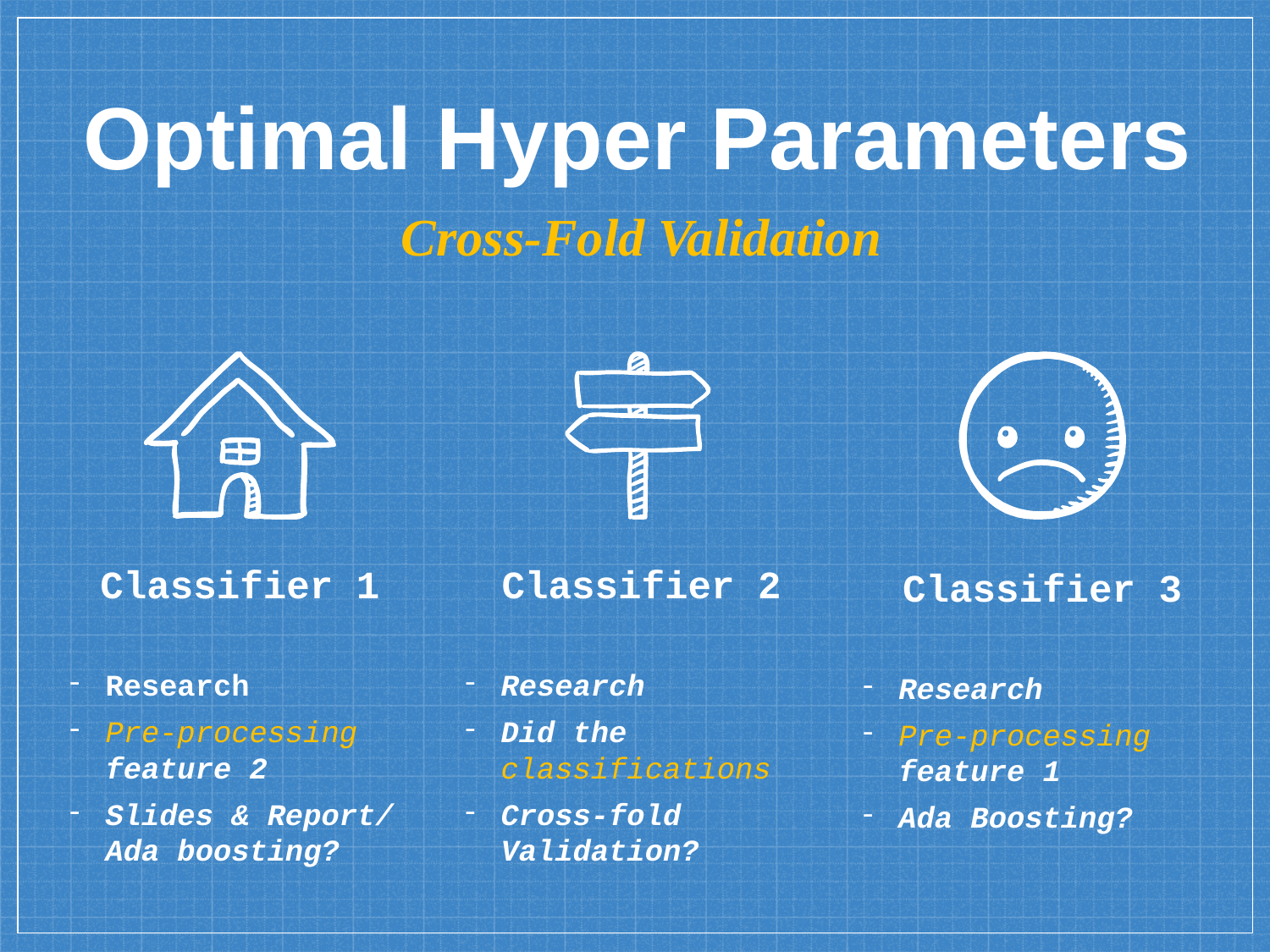

Optimal Hyper Parameters
Cross-Fold Validation

Classifier 1

Research
Pre-processing  feature 2
Slides & Report/ Ada boosting?
Classifier 2

Research
Did the classifications
Cross-fold Validation?
Classifier 3

Research
Pre-processing  feature 1
Ada Boosting?